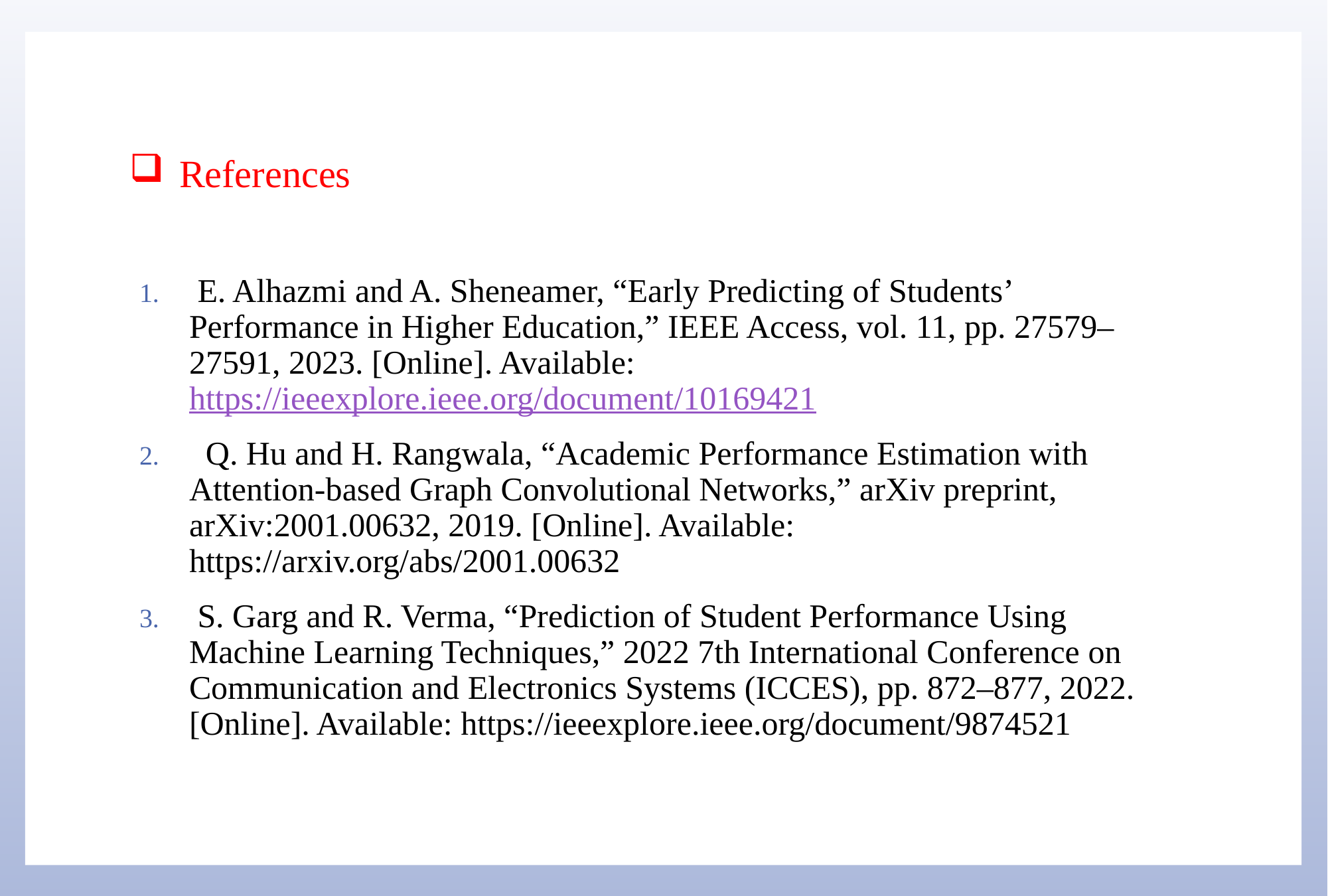

# References
 E. Alhazmi and A. Sheneamer, “Early Predicting of Students’ Performance in Higher Education,” IEEE Access, vol. 11, pp. 27579–27591, 2023. [Online]. Available: https://ieeexplore.ieee.org/document/10169421
  Q. Hu and H. Rangwala, “Academic Performance Estimation with Attention-based Graph Convolutional Networks,” arXiv preprint, arXiv:2001.00632, 2019. [Online]. Available: https://arxiv.org/abs/2001.00632
 S. Garg and R. Verma, “Prediction of Student Performance Using Machine Learning Techniques,” 2022 7th International Conference on Communication and Electronics Systems (ICCES), pp. 872–877, 2022. [Online]. Available: https://ieeexplore.ieee.org/document/9874521